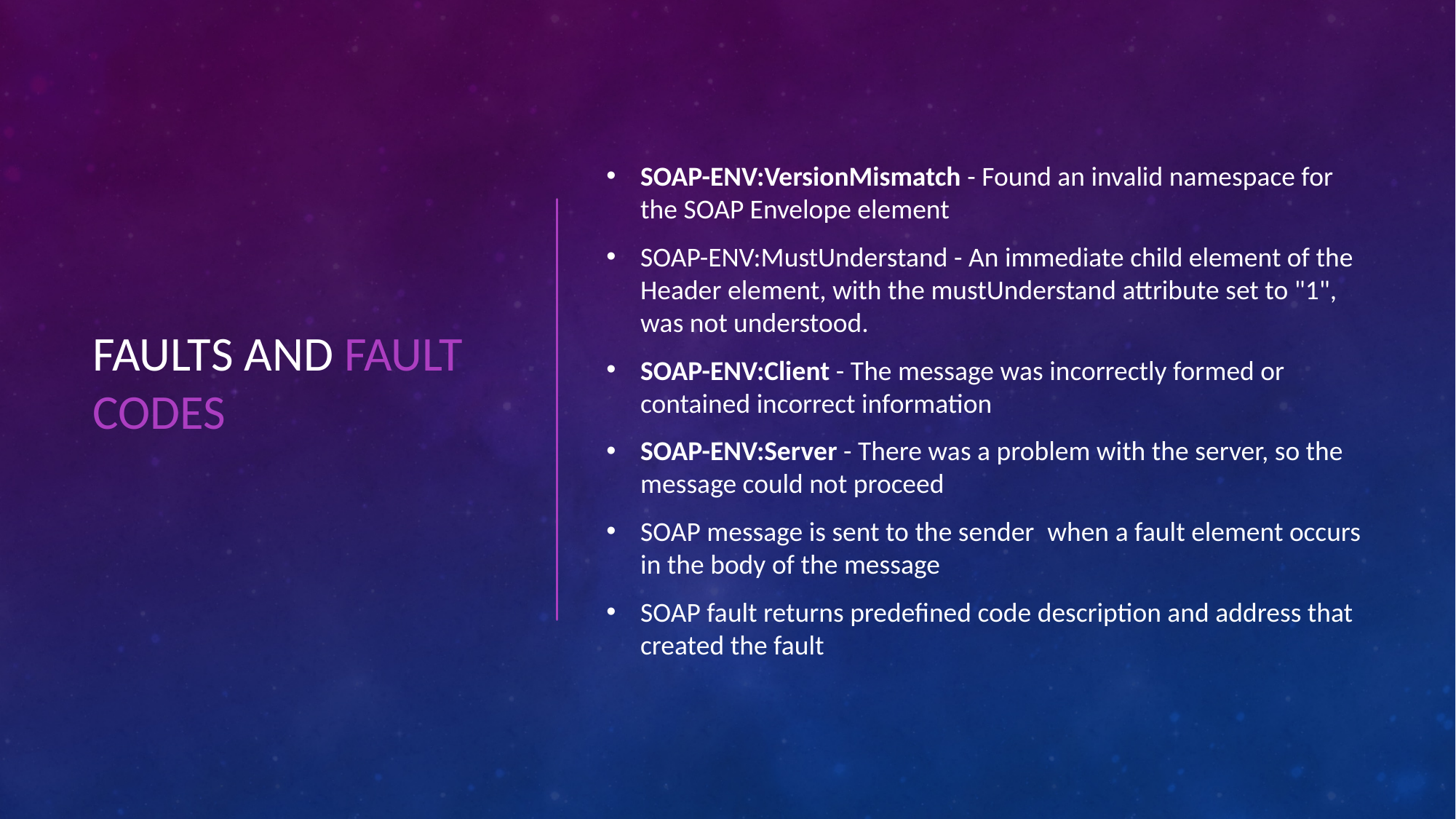

# Faults and Fault Codes

SOAP-ENV:VersionMismatch - Found an invalid namespace for the SOAP Envelope element
SOAP-ENV:MustUnderstand - An immediate child element of the Header element, with the mustUnderstand attribute set to "1", was not understood.
SOAP-ENV:Client - The message was incorrectly formed or contained incorrect information
SOAP-ENV:Server - There was a problem with the server, so the message could not proceed
SOAP message is sent to the sender  when a fault element occurs in the body of the message
SOAP fault returns predefined code description and address that created the fault